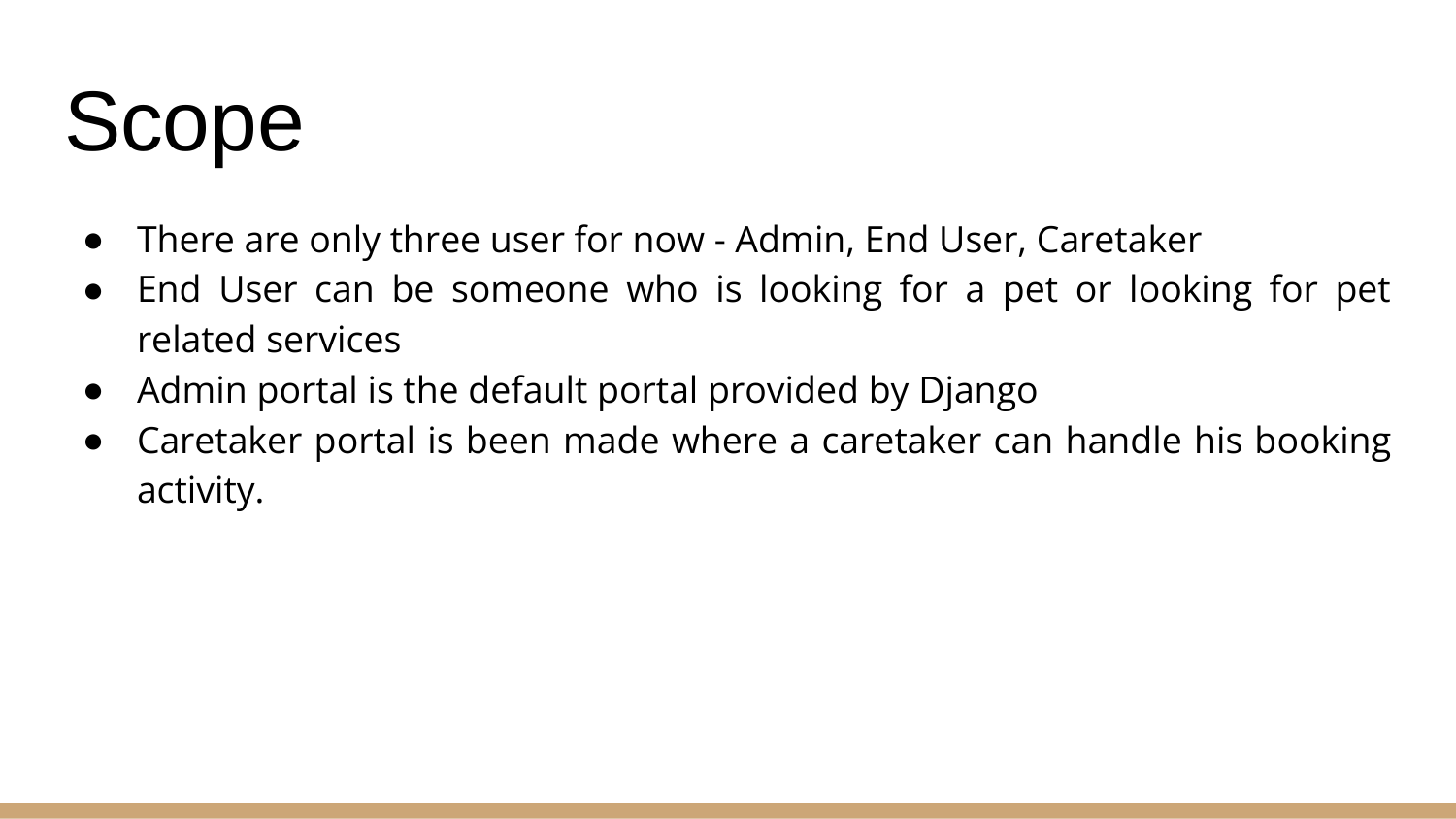

# Scope
There are only three user for now - Admin, End User, Caretaker
End User can be someone who is looking for a pet or looking for pet related services
Admin portal is the default portal provided by Django
Caretaker portal is been made where a caretaker can handle his booking activity.